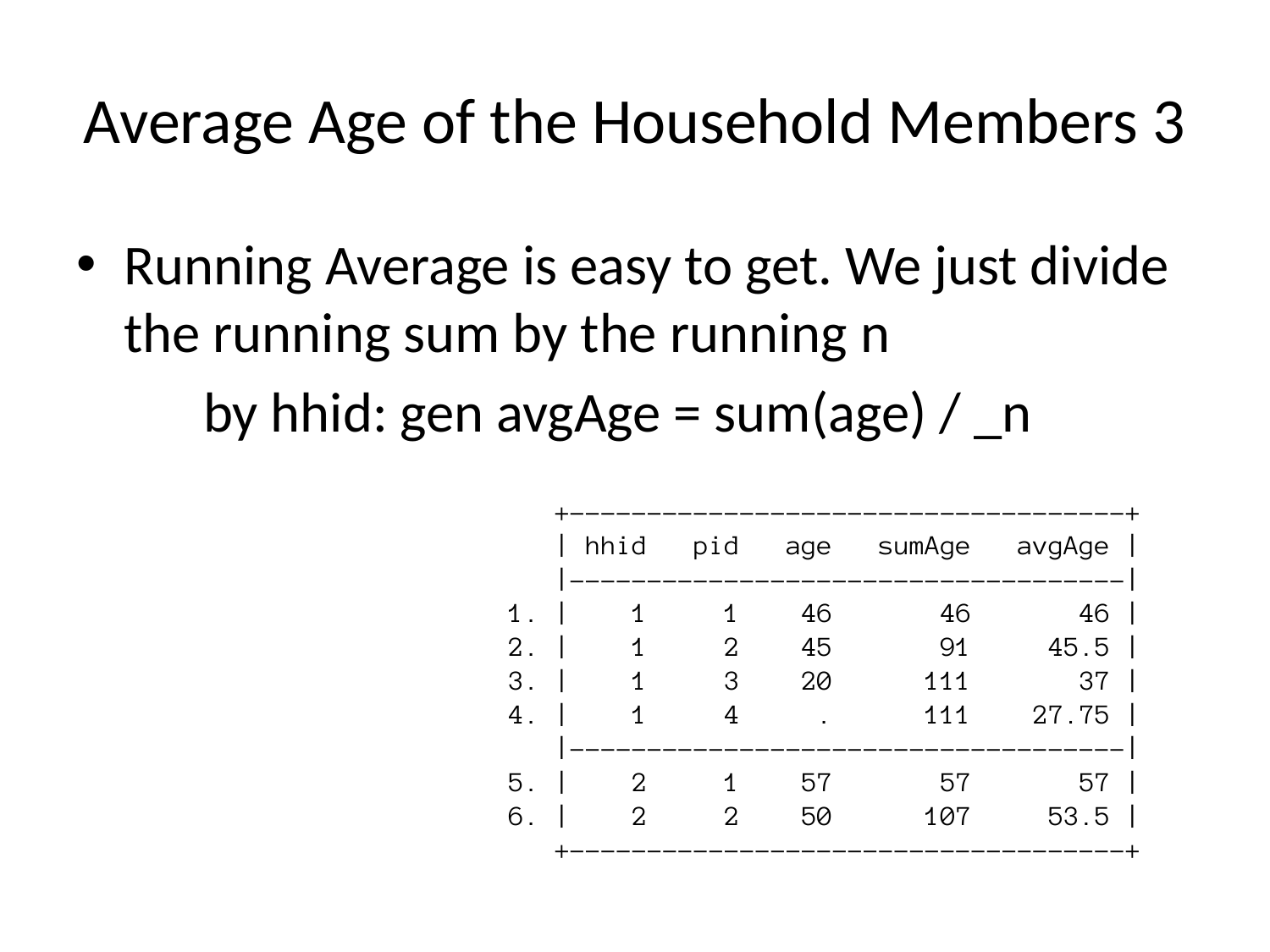

# Average Age of the Household Members 3
Running Average is easy to get. We just divide the running sum by the running n
	by hhid: gen avgAge = sum(age) / _n
     +------------------------------------+
     | hhid   pid   age   sumAge   avgAge |
     |------------------------------------|
  1. |    1     1    46       46       46 |
  2. |    1     2    45       91     45.5 |
  3. |    1     3    20      111       37 |
  4. |    1     4     .      111    27.75 |
     |------------------------------------|
  5. |    2     1    57       57       57 |
  6. |    2     2    50      107     53.5 |
     +------------------------------------+